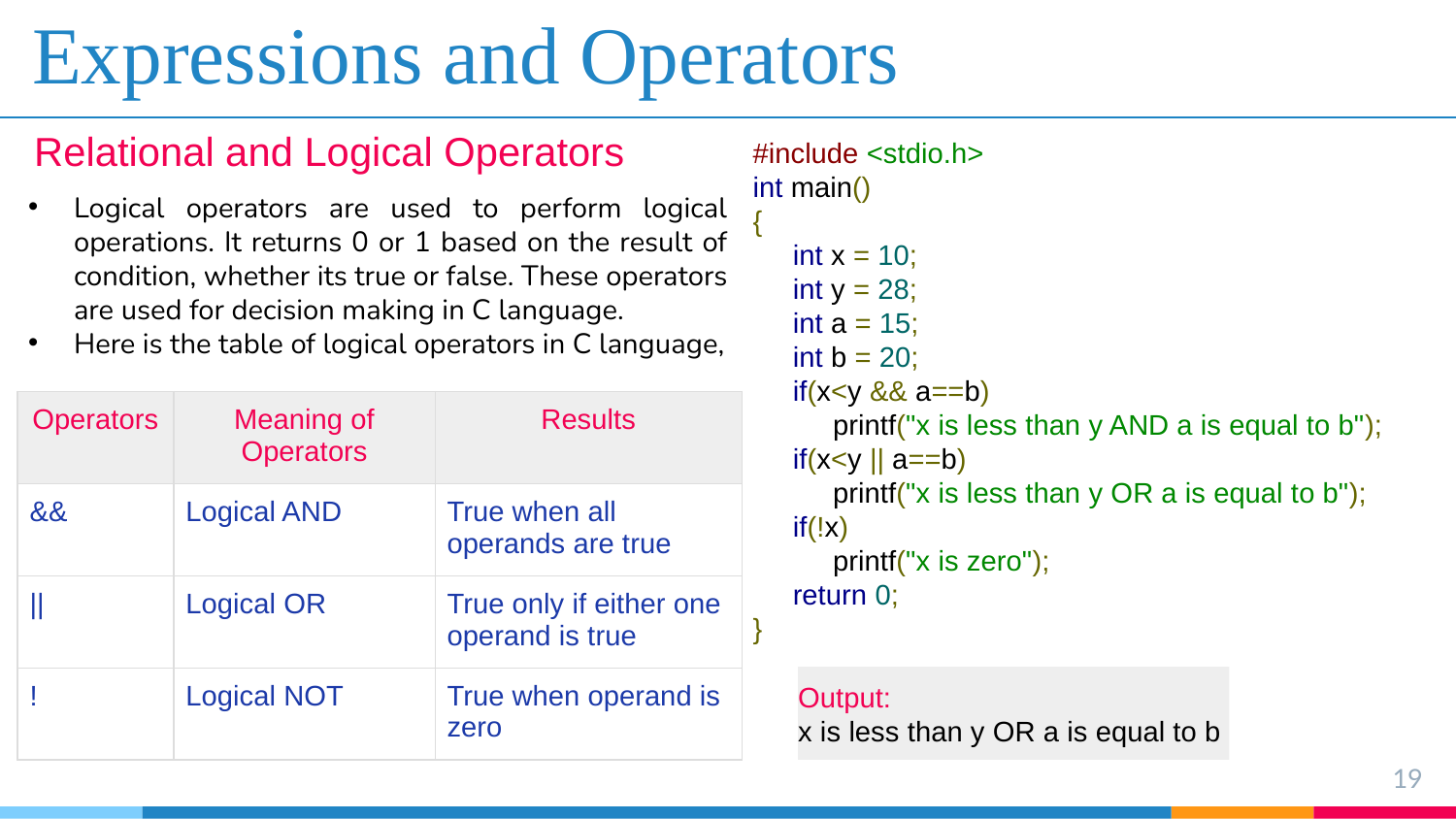

# Expressions and Operators
Relational and Logical Operators
#include <stdio.h>
int main()
{
     int x = 10;
     int y = 28;
     int a = 15;
     int b = 20;
     if(x<y && a==b)
          printf("x is less than y AND a is equal to b");
     if(x<y || a==b)
          printf("x is less than y OR a is equal to b");
     if(!x)
          printf("x is zero");
     return 0;
}
Logical operators are used to perform logical operations. It returns 0 or 1 based on the result of condition, whether its true or false. These operators are used for decision making in C language.
Here is the table of logical operators in C language,
| Operators | Meaning of Operators | Results |
| --- | --- | --- |
| && | Logical AND | True when all operands are true |
| || | Logical OR | True only if either one operand is true |
| ! | Logical NOT | True when operand is zero |
Output:
x is less than y OR a is equal to b
19